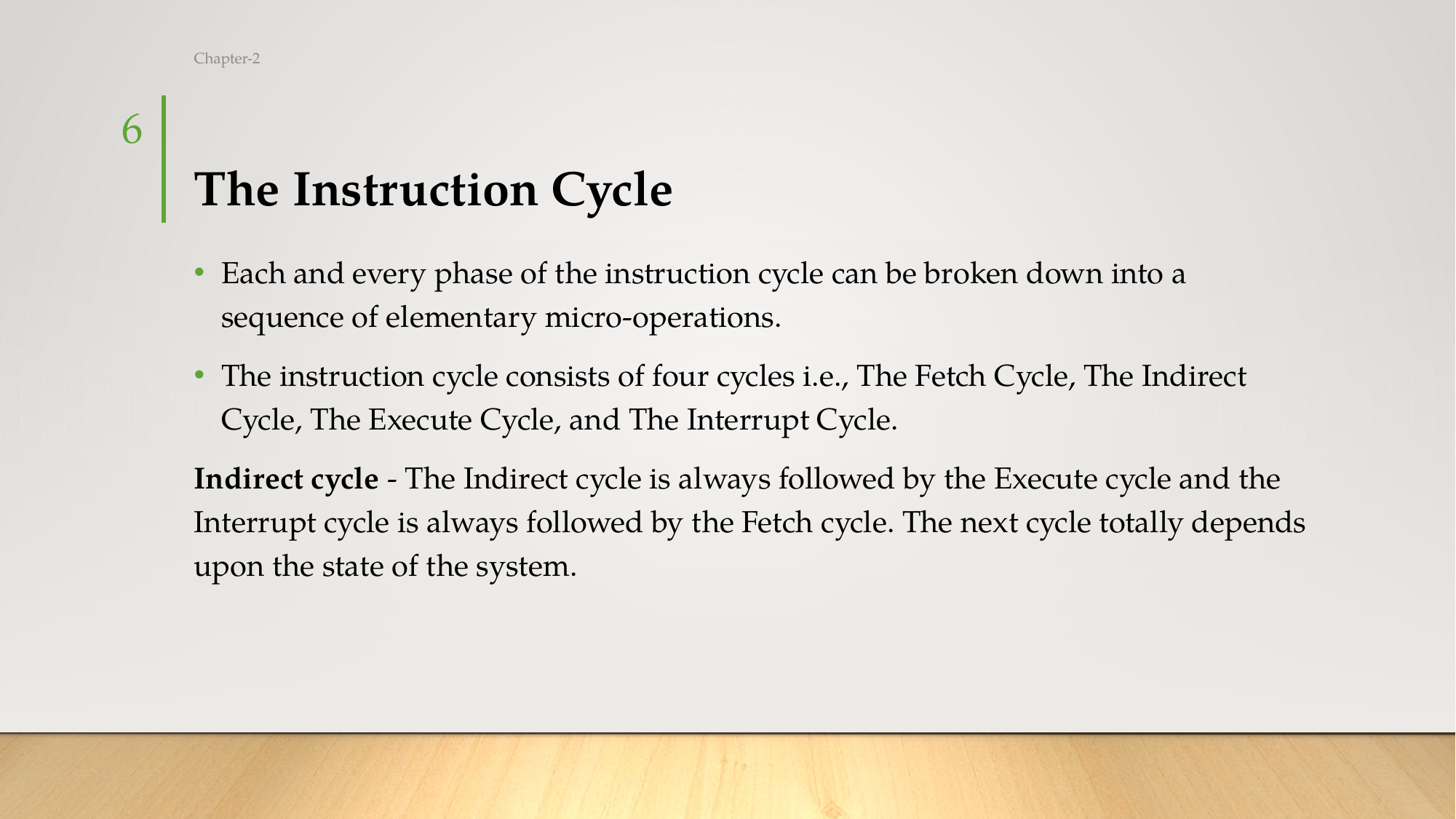

Chapter-2
6
# The Instruction Cycle
Each and every phase of the instruction cycle can be broken down into a sequence of elementary micro-operations.
The instruction cycle consists of four cycles i.e., The Fetch Cycle, The Indirect Cycle, The Execute Cycle, and The Interrupt Cycle.
Indirect cycle - The Indirect cycle is always followed by the Execute cycle and the Interrupt cycle is always followed by the Fetch cycle. The next cycle totally depends upon the state of the system.